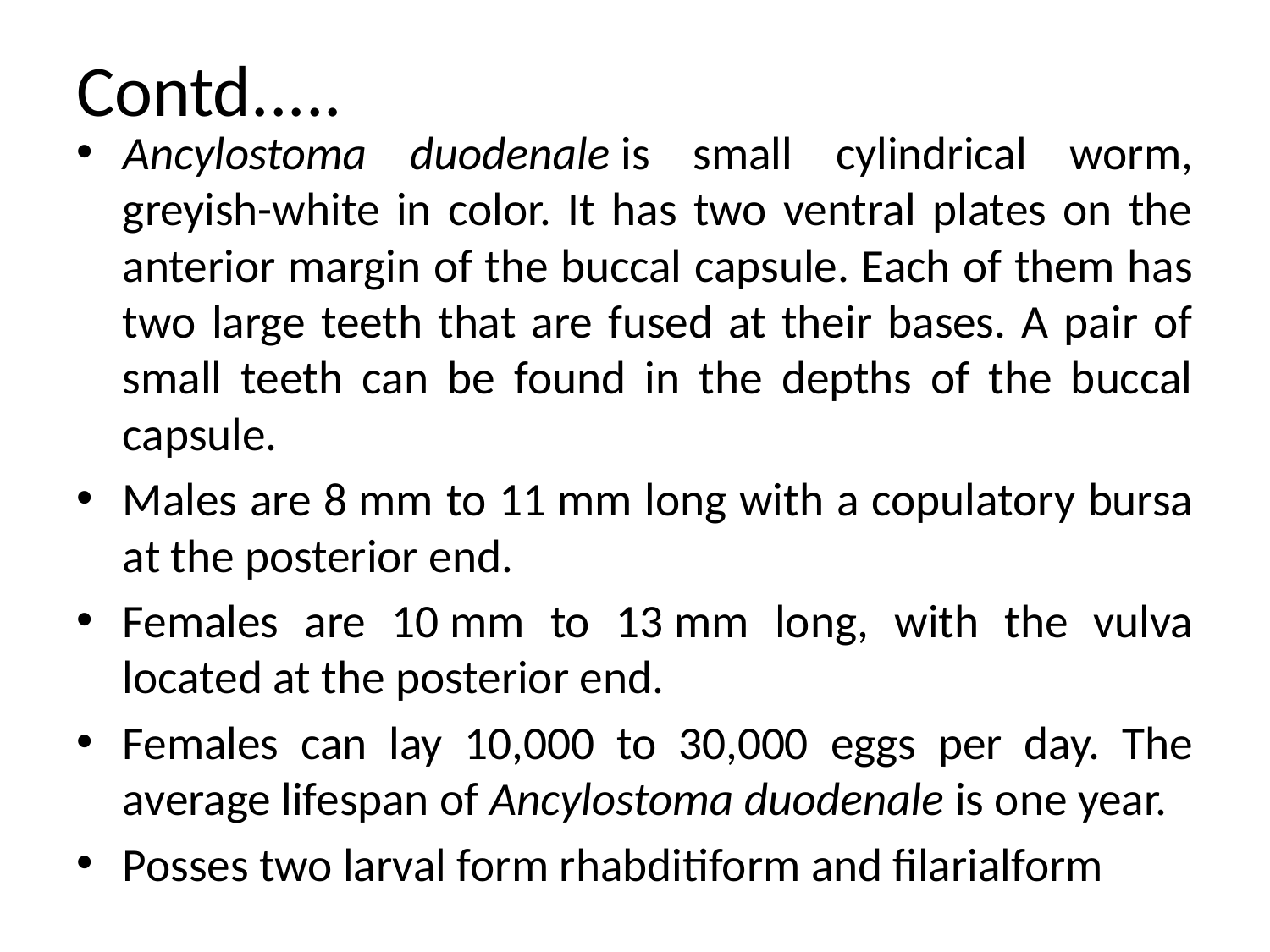

# Contd.....
Ancylostoma duodenale is small cylindrical worm, greyish-white in color. It has two ventral plates on the anterior margin of the buccal capsule. Each of them has two large teeth that are fused at their bases. A pair of small teeth can be found in the depths of the buccal capsule.
Males are 8 mm to 11 mm long with a copulatory bursa at the posterior end.
Females are 10 mm to 13 mm long, with the vulva located at the posterior end.
Females can lay 10,000 to 30,000 eggs per day. The average lifespan of Ancylostoma duodenale is one year.
Posses two larval form rhabditiform and filarialform